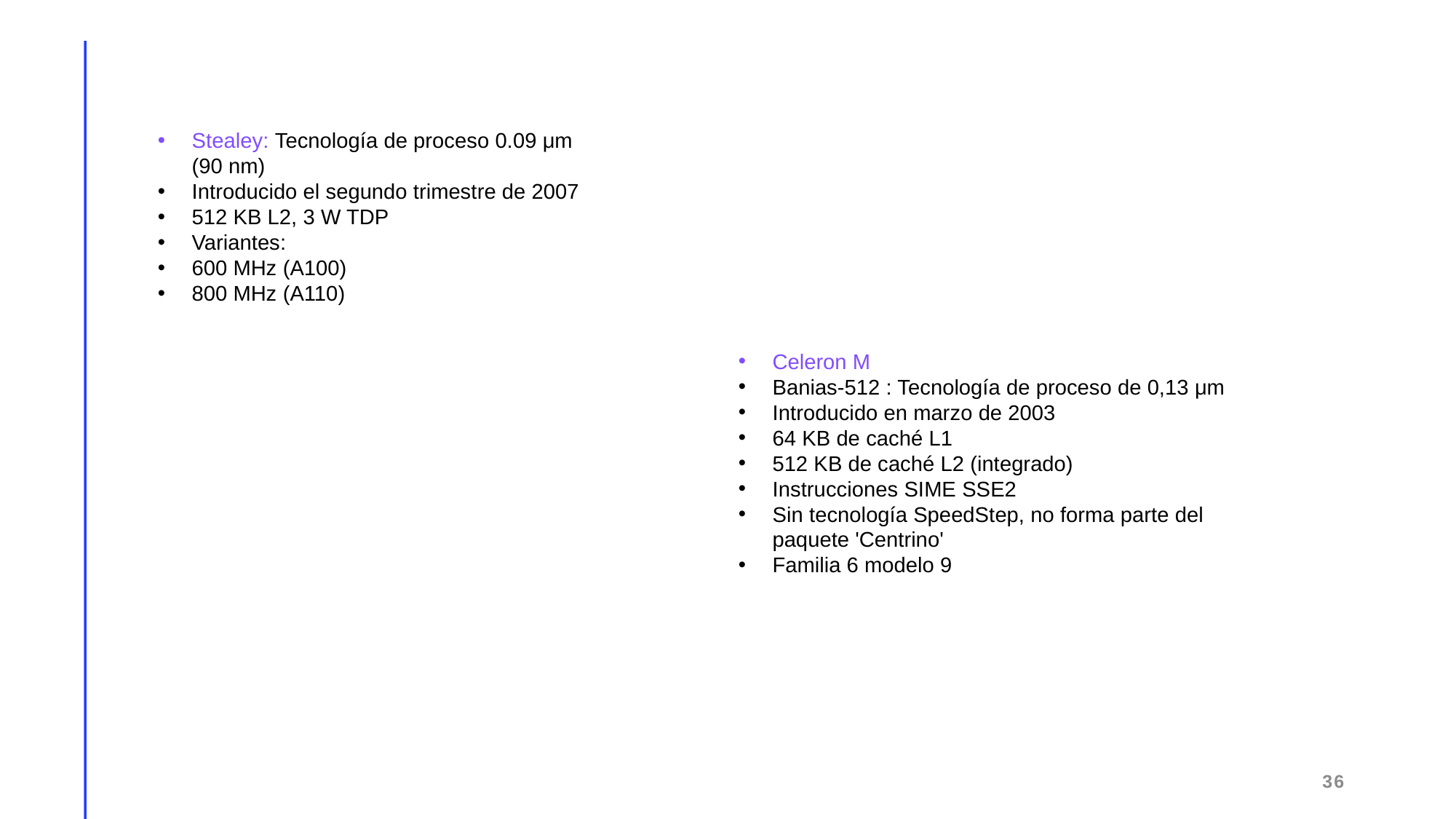

Stealey: Tecnología de proceso 0.09 μm (90 nm)
Introducido el segundo trimestre de 2007
512 KB L2, 3 W TDP
Variantes:
600 MHz (A100)
800 MHz (A110)
Celeron M
Banias-512 : Tecnología de proceso de 0,13 μm
Introducido en marzo de 2003
64 KB de caché L1
512 KB de caché L2 (integrado)
Instrucciones SIME SSE2
Sin tecnología SpeedStep, no forma parte del paquete 'Centrino'
Familia 6 modelo 9
36